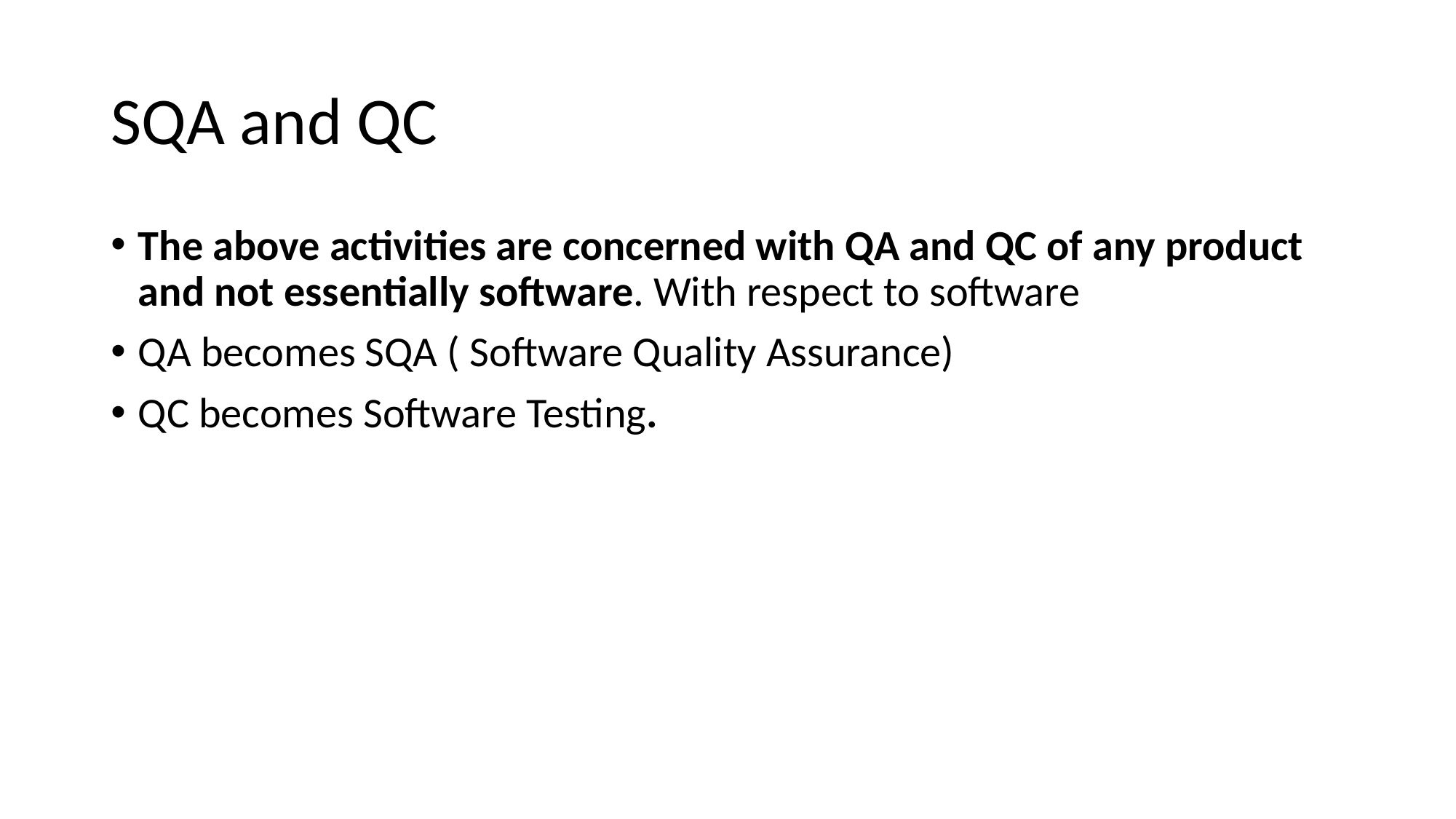

# SQA and QC
The above activities are concerned with QA and QC of any product and not essentially software. With respect to software
QA becomes SQA ( Software Quality Assurance)
QC becomes Software Testing.